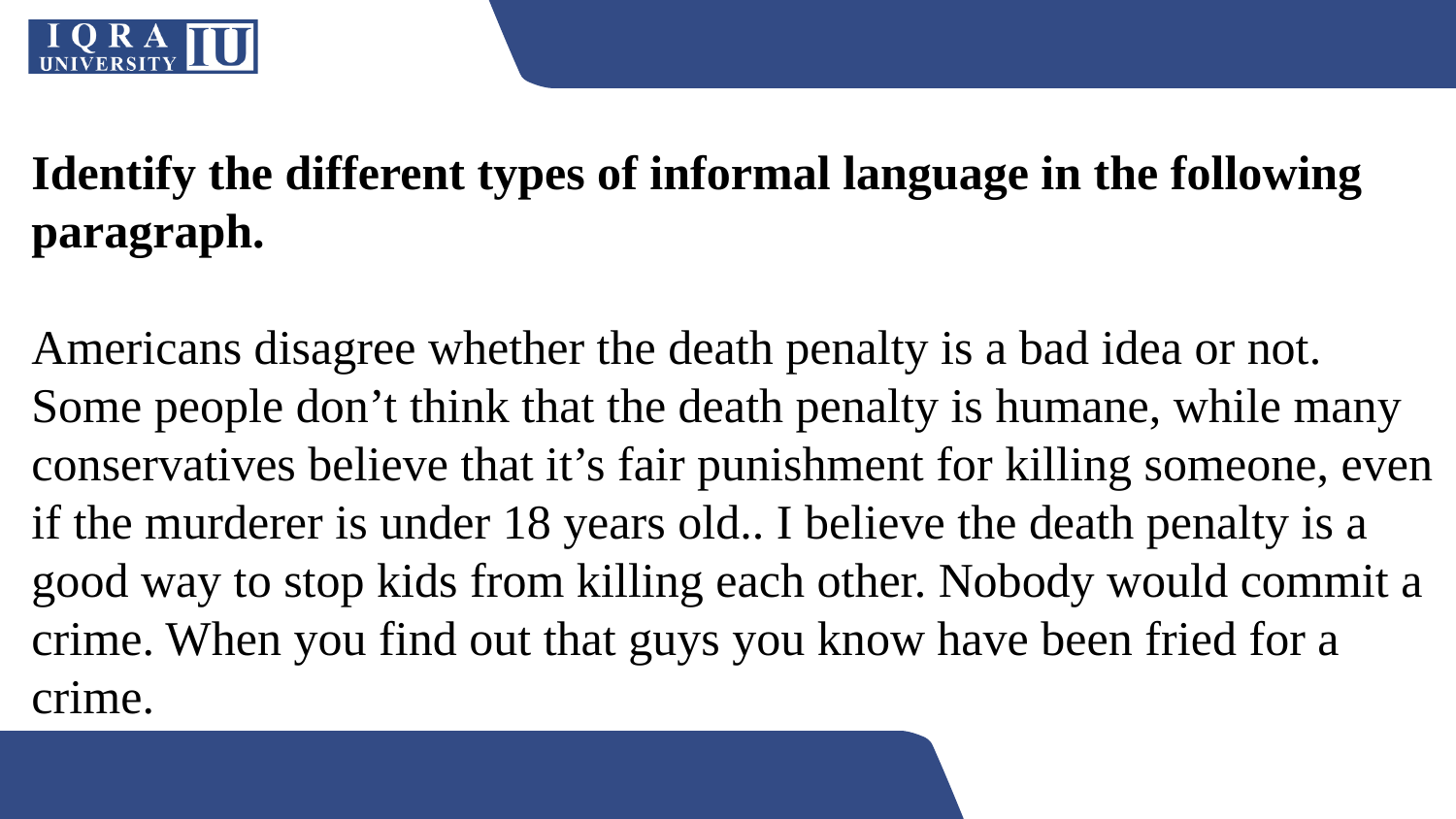

Identify the different types of informal language in the following paragraph.

Americans disagree whether the death penalty is a bad idea or not. Some people don’t think that the death penalty is humane, while many
conservatives believe that it’s fair punishment for killing someone, even if the murderer is under 18 years old.. I believe the death penalty is a
good way to stop kids from killing each other. Nobody would commit a crime. When you find out that guys you know have been fried for a
crime.